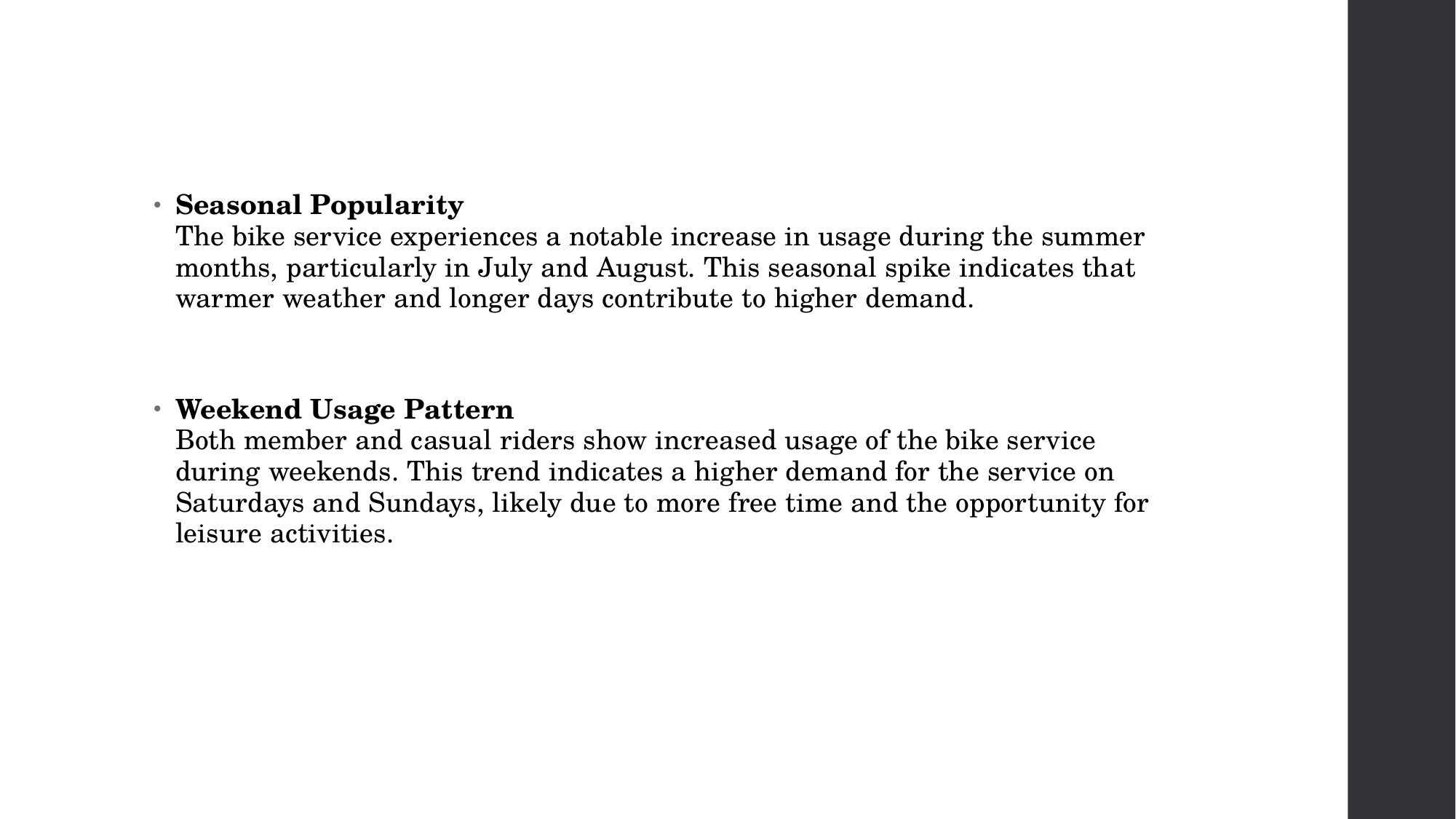

Seasonal Popularity
The bike service experiences a notable increase in usage during the summer months, particularly in July and August. This seasonal spike indicates that warmer weather and longer days contribute to higher demand.

Weekend Usage Pattern
Both member and casual riders show increased usage of the bike service during weekends. This trend indicates a higher demand for the service on Saturdays and Sundays, likely due to more free time and the opportunity for leisure activities.